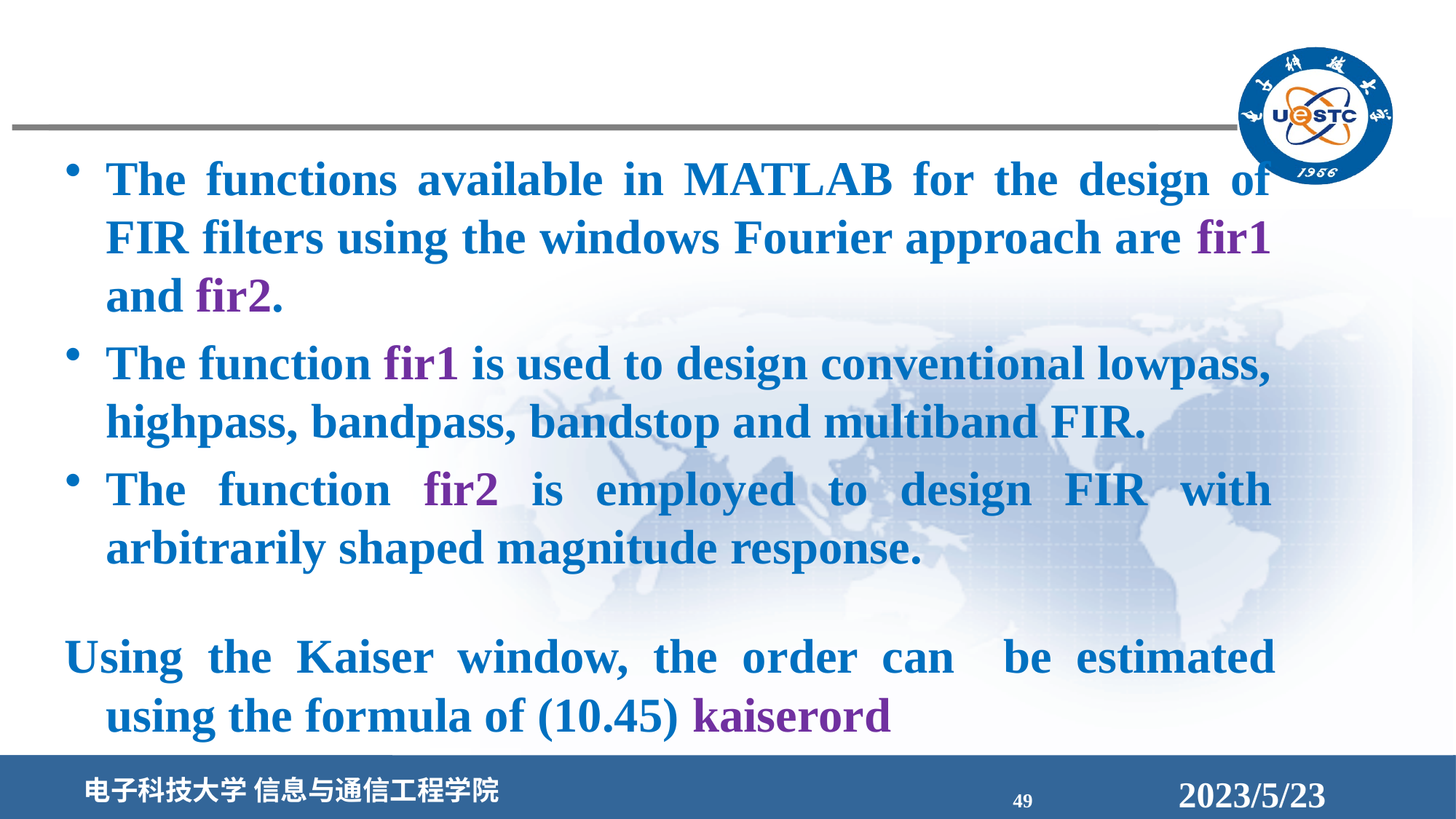

The functions available in MATLAB for the design of FIR filters using the windows Fourier approach are fir1 and fir2.
The function fir1 is used to design conventional lowpass, highpass, bandpass, bandstop and multiband FIR.
The function fir2 is employed to design FIR with arbitrarily shaped magnitude response.
Using the Kaiser window, the order can  be estimated using the formula of (10.45) kaiserord